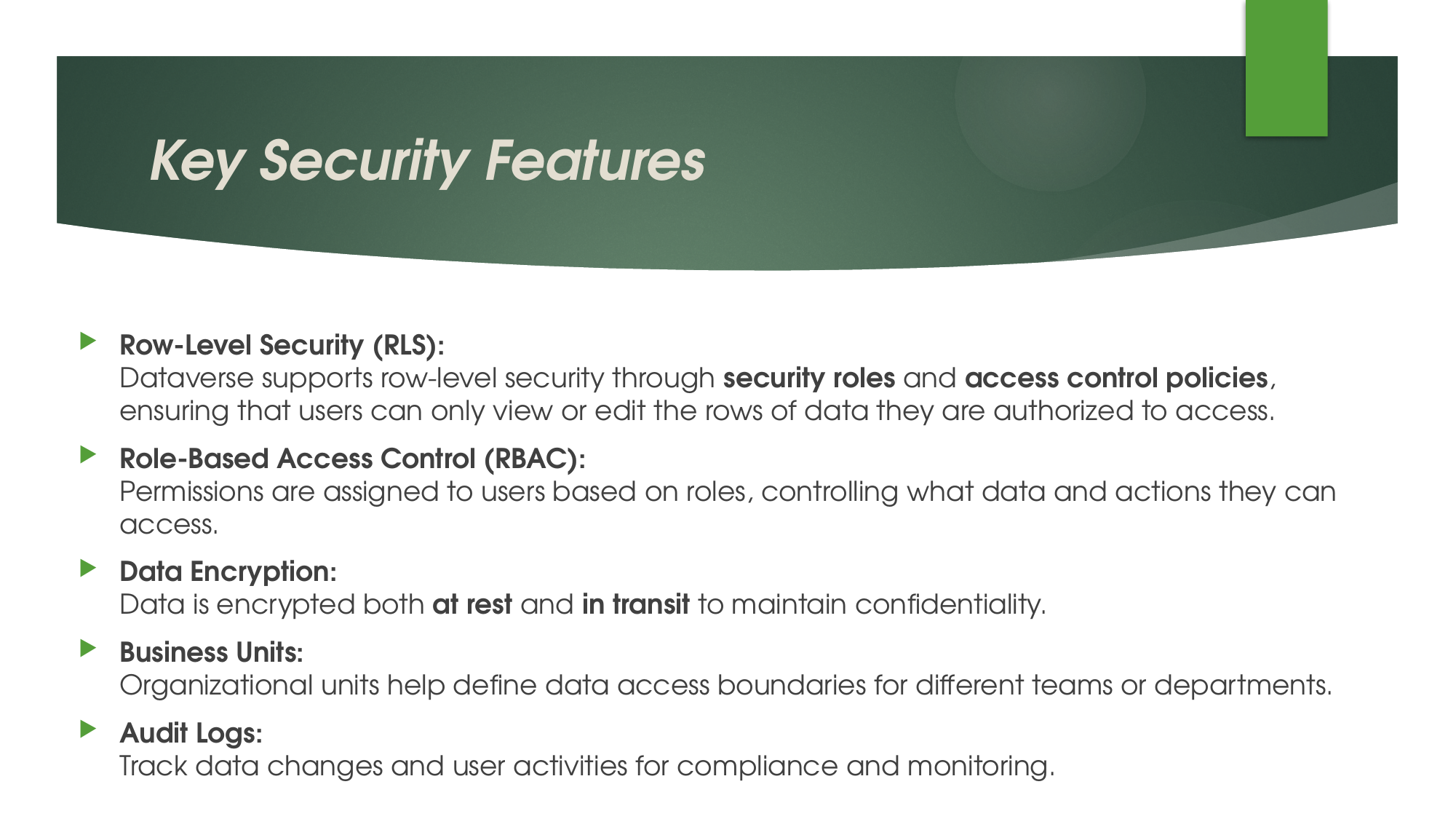

# Key Security Features

Row-Level Security (RLS):
Dataverse supports row-level security through security roles and access control policies, ensuring that users can only view or edit the rows of data they are authorized to access.
Role-Based Access Control (RBAC):
Permissions are assigned to users based on roles, controlling what data and actions they can access.
Data Encryption:
Data is encrypted both at rest and in transit to maintain confidentiality.
Business Units:
Organizational units help define data access boundaries for different teams or departments.
Audit Logs:
Track data changes and user activities for compliance and monitoring.